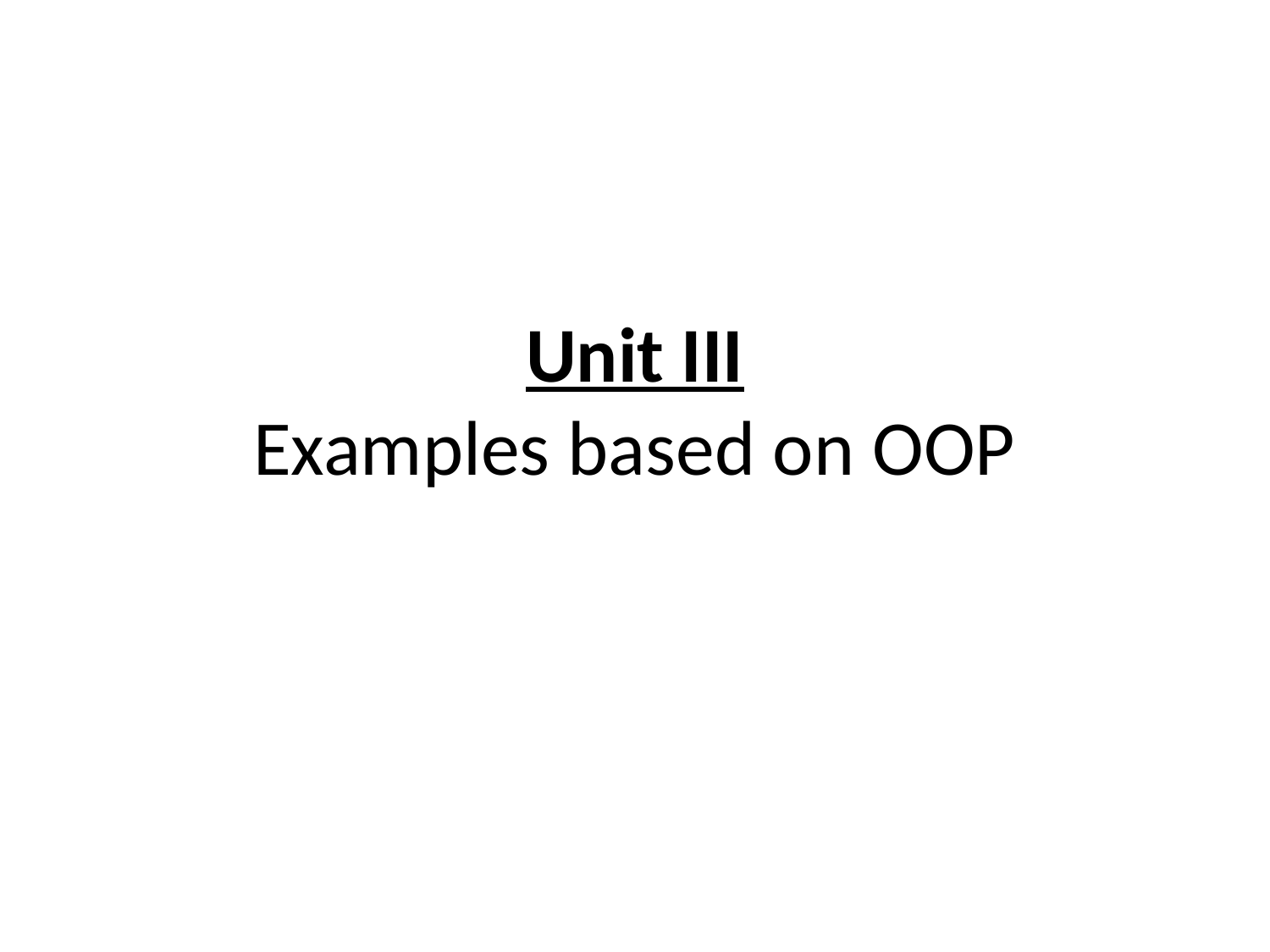

# Unit III Examples based on OOP